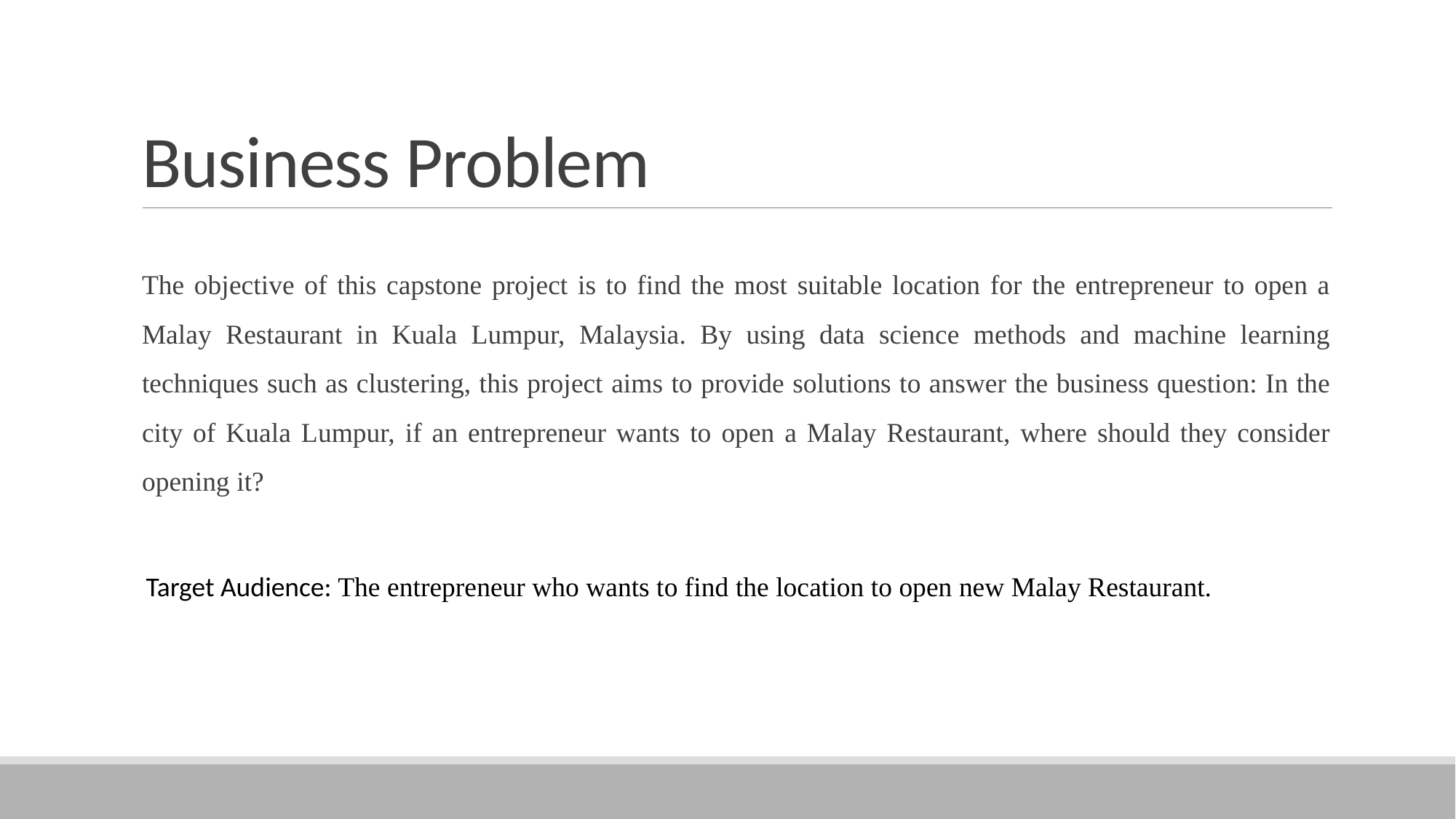

# Business Problem
The objective of this capstone project is to find the most suitable location for the entrepreneur to open a Malay Restaurant in Kuala Lumpur, Malaysia. By using data science methods and machine learning techniques such as clustering, this project aims to provide solutions to answer the business question: In the city of Kuala Lumpur, if an entrepreneur wants to open a Malay Restaurant, where should they consider opening it?

Target Audience: The entrepreneur who wants to find the location to open new Malay Restaurant.